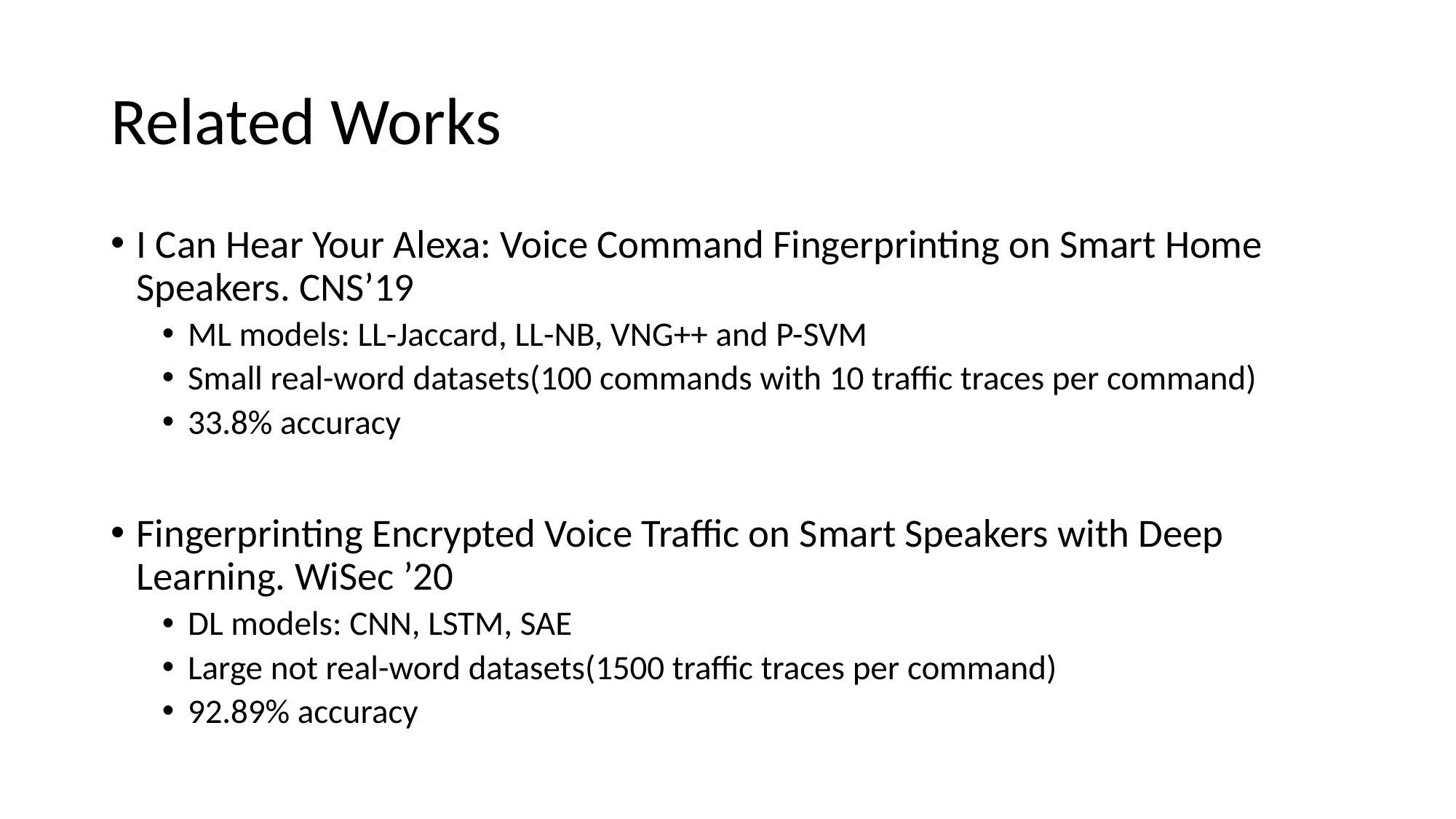

# Related Works
I Can Hear Your Alexa: Voice Command Fingerprinting on Smart Home Speakers. CNS’19
ML models: LL-Jaccard, LL-NB, VNG++ and P-SVM
Small real-word datasets(100 commands with 10 traffic traces per command)
33.8% accuracy

Fingerprinting Encrypted Voice Traffic on Smart Speakers with Deep Learning. WiSec ’20
DL models: CNN, LSTM, SAE
Large not real-word datasets(1500 traffic traces per command)
92.89% accuracy